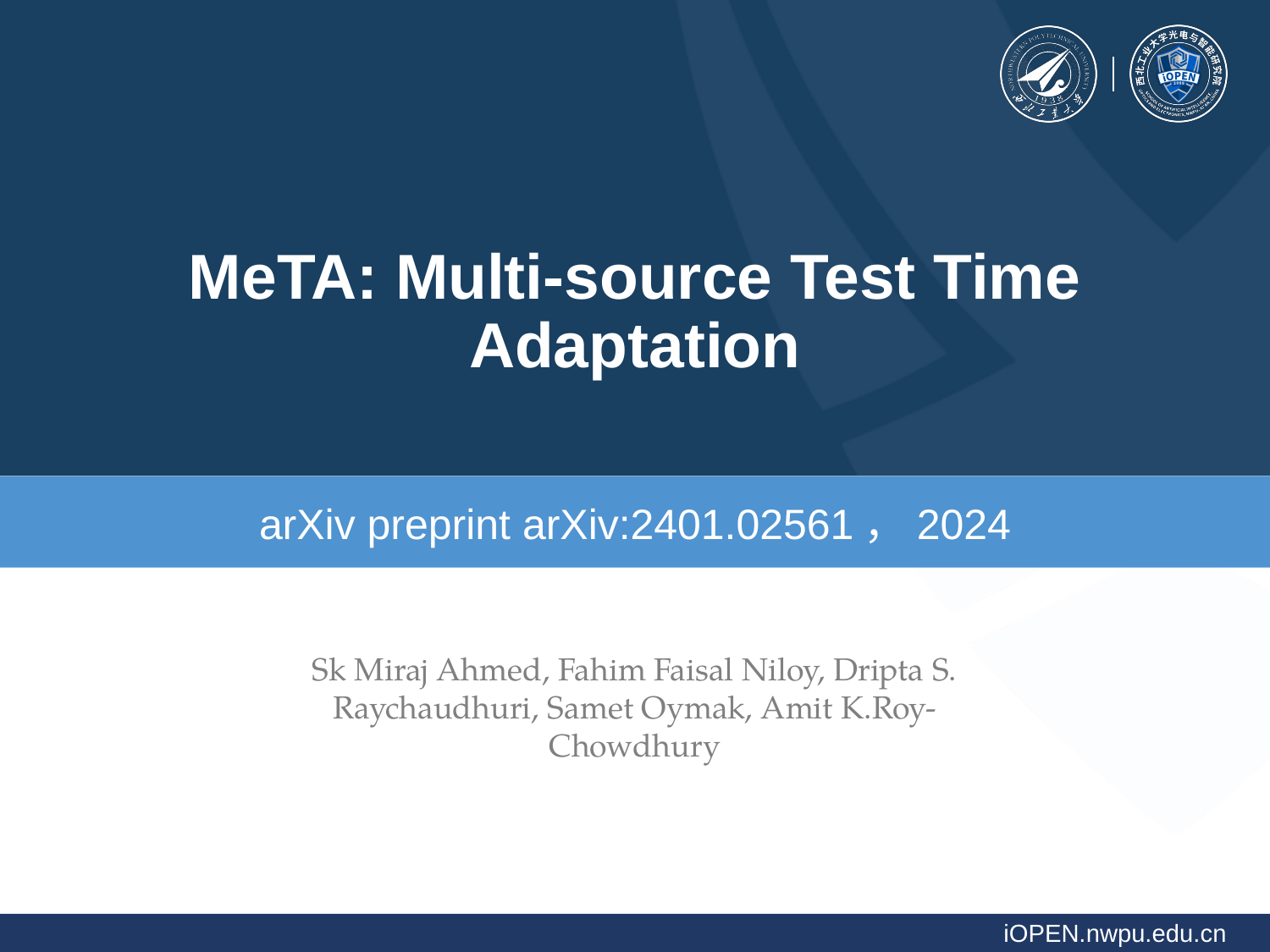

# MeTA: Multi-source Test Time Adaptation
arXiv preprint arXiv:2401.02561，2024
Sk Miraj Ahmed, Fahim Faisal Niloy, Dripta S. Raychaudhuri, Samet Oymak, Amit K.Roy-Chowdhury